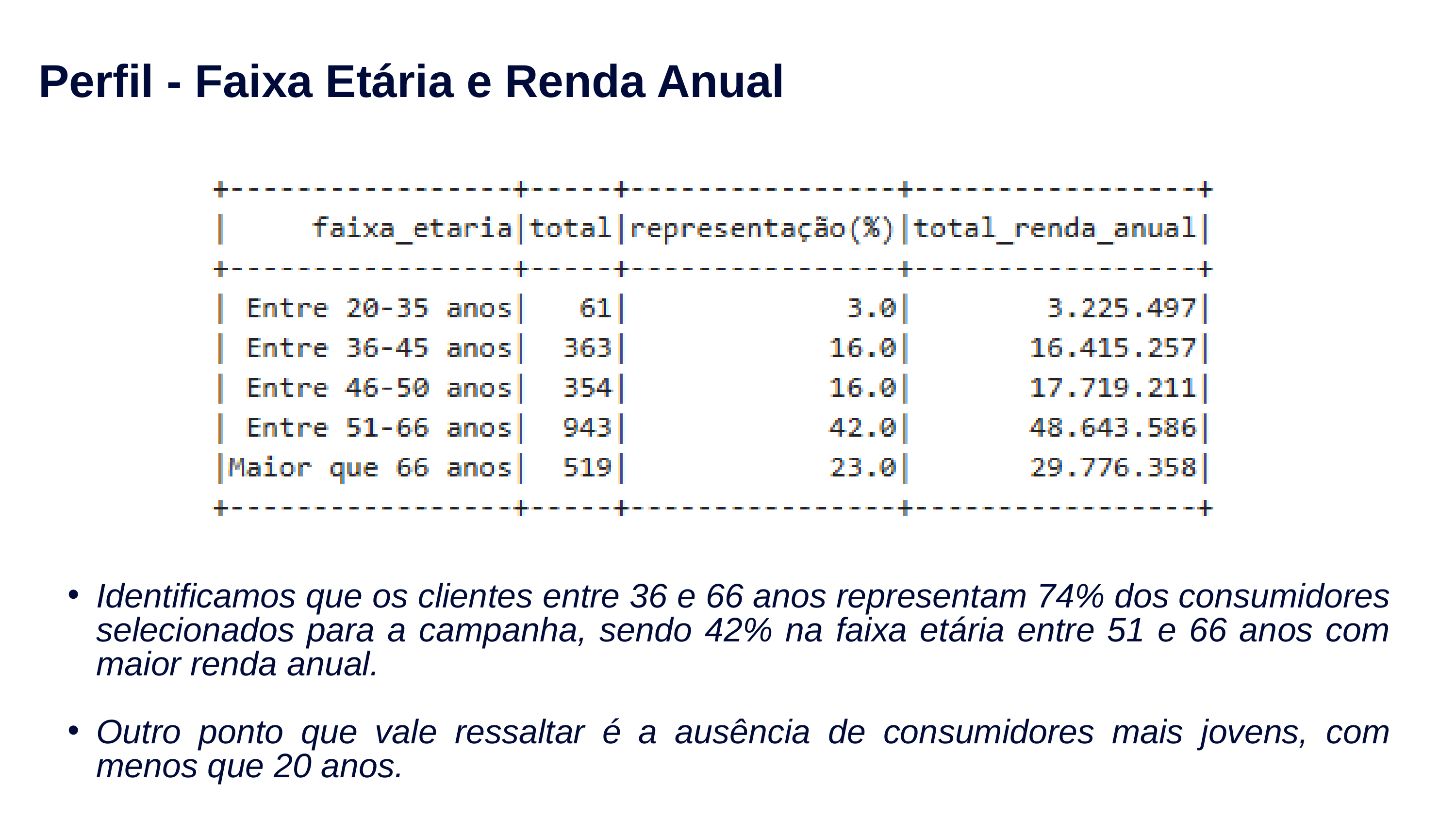

Perfil - Faixa Etária e Renda Anual

Identificamos que os clientes entre 36 e 66 anos representam 74% dos consumidores selecionados para a campanha, sendo 42% na faixa etária entre 51 e 66 anos com maior renda anual.

Outro ponto que vale ressaltar é a ausência de consumidores mais jovens, com menos que 20 anos.